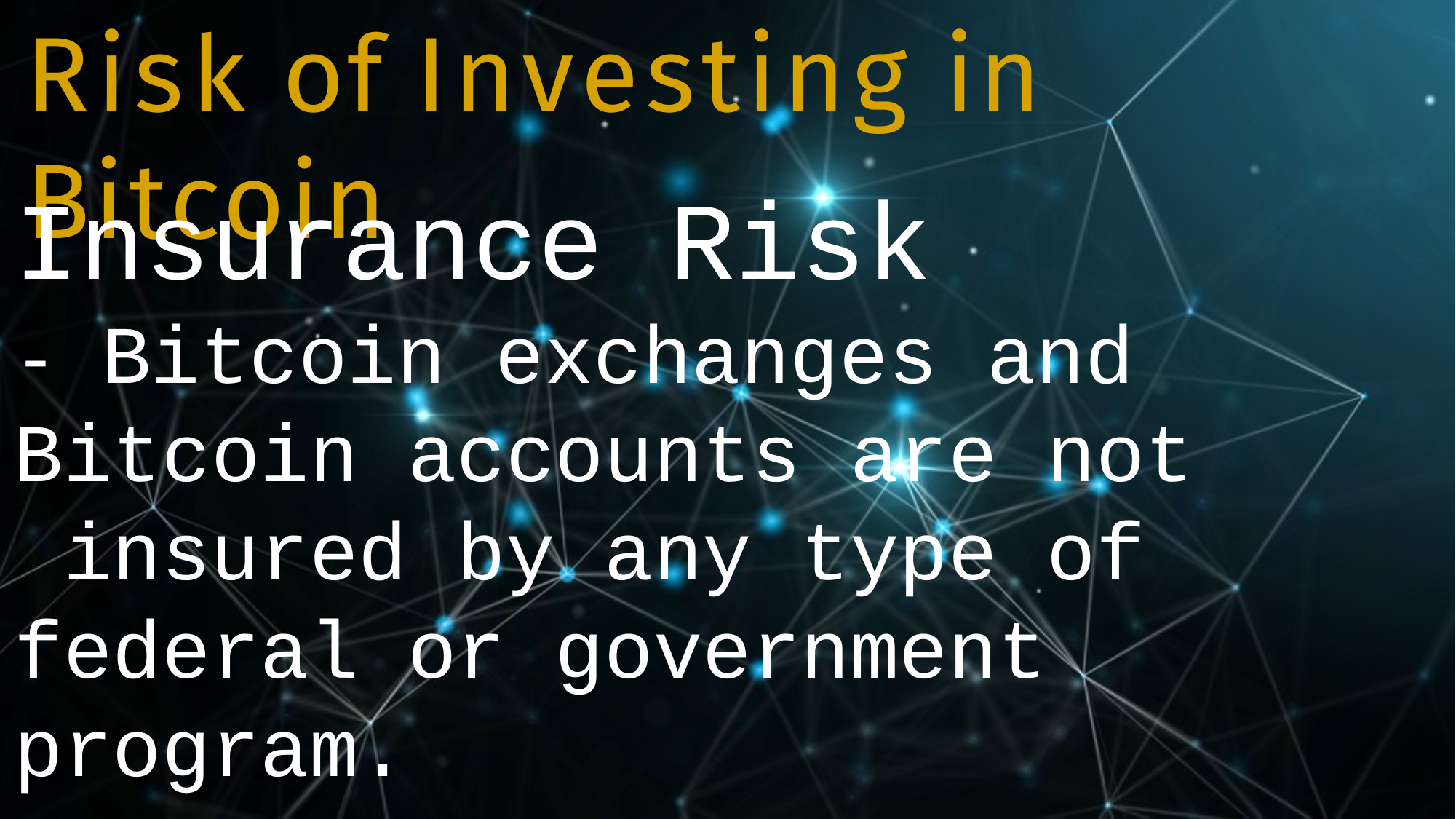

# Risk of Investing in Bitcoin
Insurance Risk
- Bitcoin exchanges and  Bitcoin accounts are not  insured by any type of  federal or government  program.